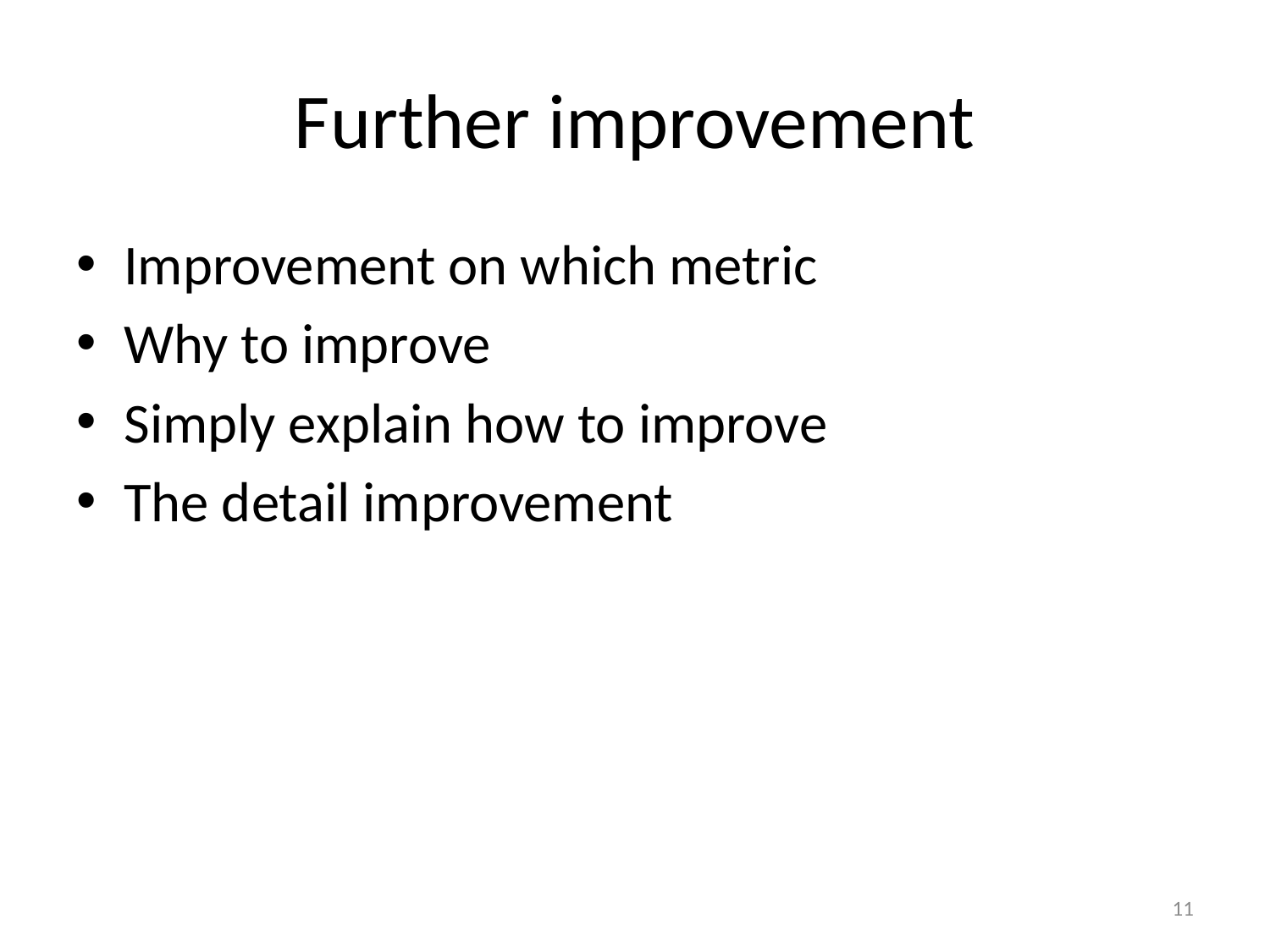

# Further improvement
Improvement on which metric
Why to improve
Simply explain how to improve
The detail improvement

11